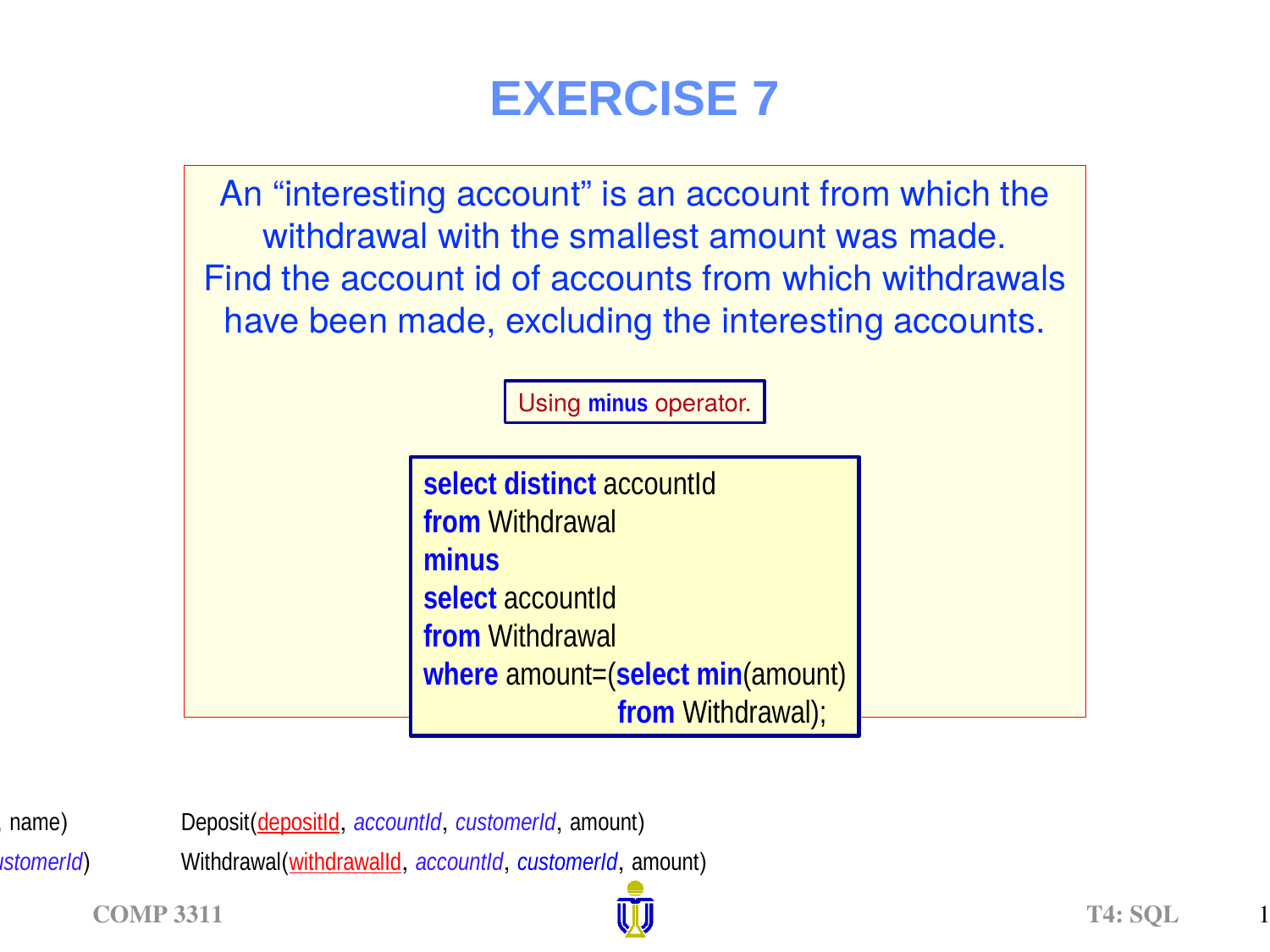

# EXERCISE 7
An “interesting account” is an account from which the withdrawal with the smallest amount was made.
Find the account id of accounts from which withdrawals have been made, excluding the interesting accounts.
Using minus operator.
select distinct accountId
from Withdrawal
minus
select accountId
from Withdrawal
where amount=(select min(amount)
from Withdrawal);
Customer(customerId, name)	Deposit(depositId, accountId, customerId, amount)
Account(accountId, customerId)	Withdrawal(withdrawalId, accountId, customerId, amount)